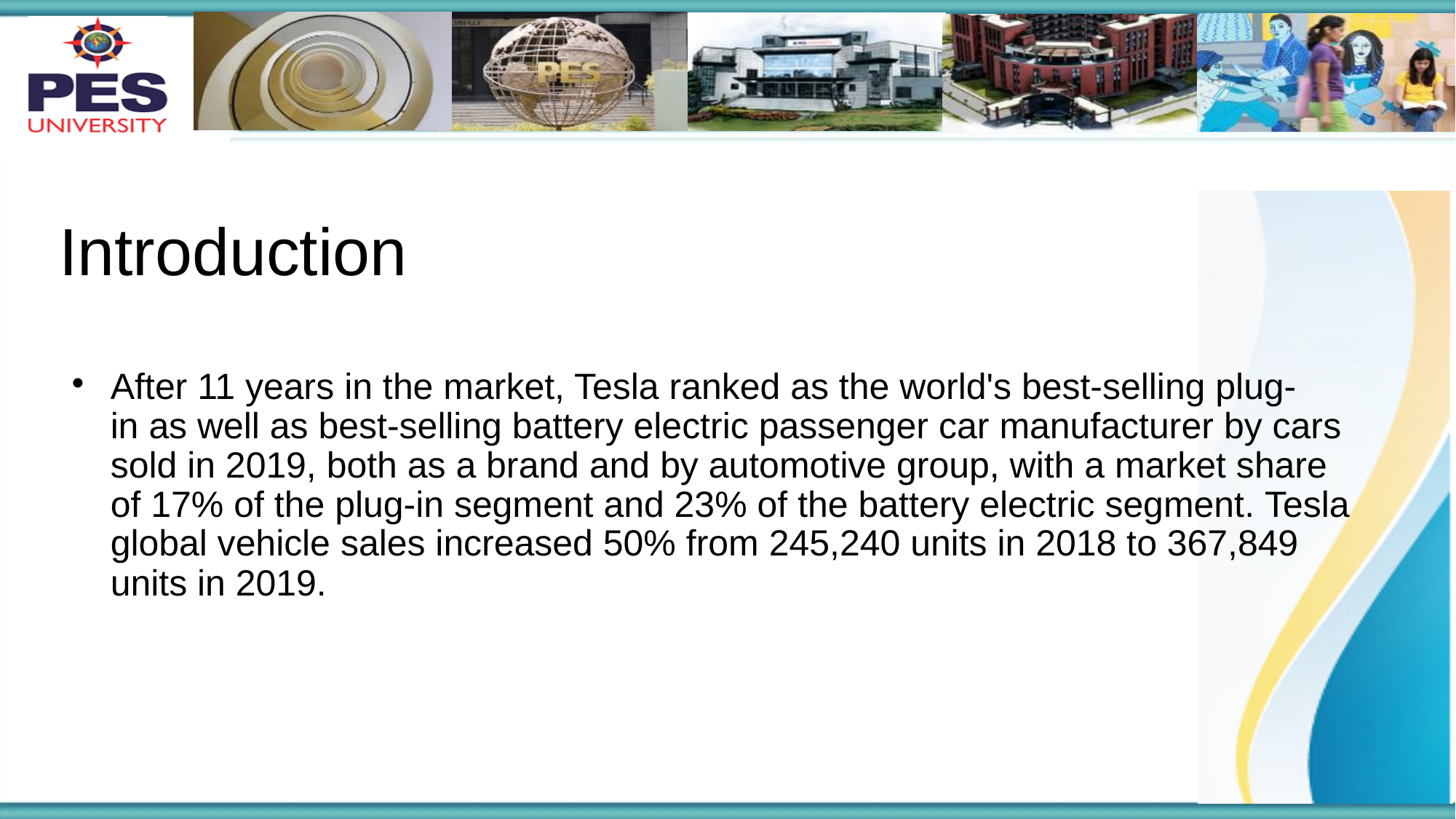

# Introduction
After 11 years in the market, Tesla ranked as the world's best-selling plug-in as well as best-selling battery electric passenger car manufacturer by cars sold in 2019, both as a brand and by automotive group, with a market share of 17% of the plug-in segment and 23% of the battery electric segment. Tesla global vehicle sales increased 50% from 245,240 units in 2018 to 367,849 units in 2019.